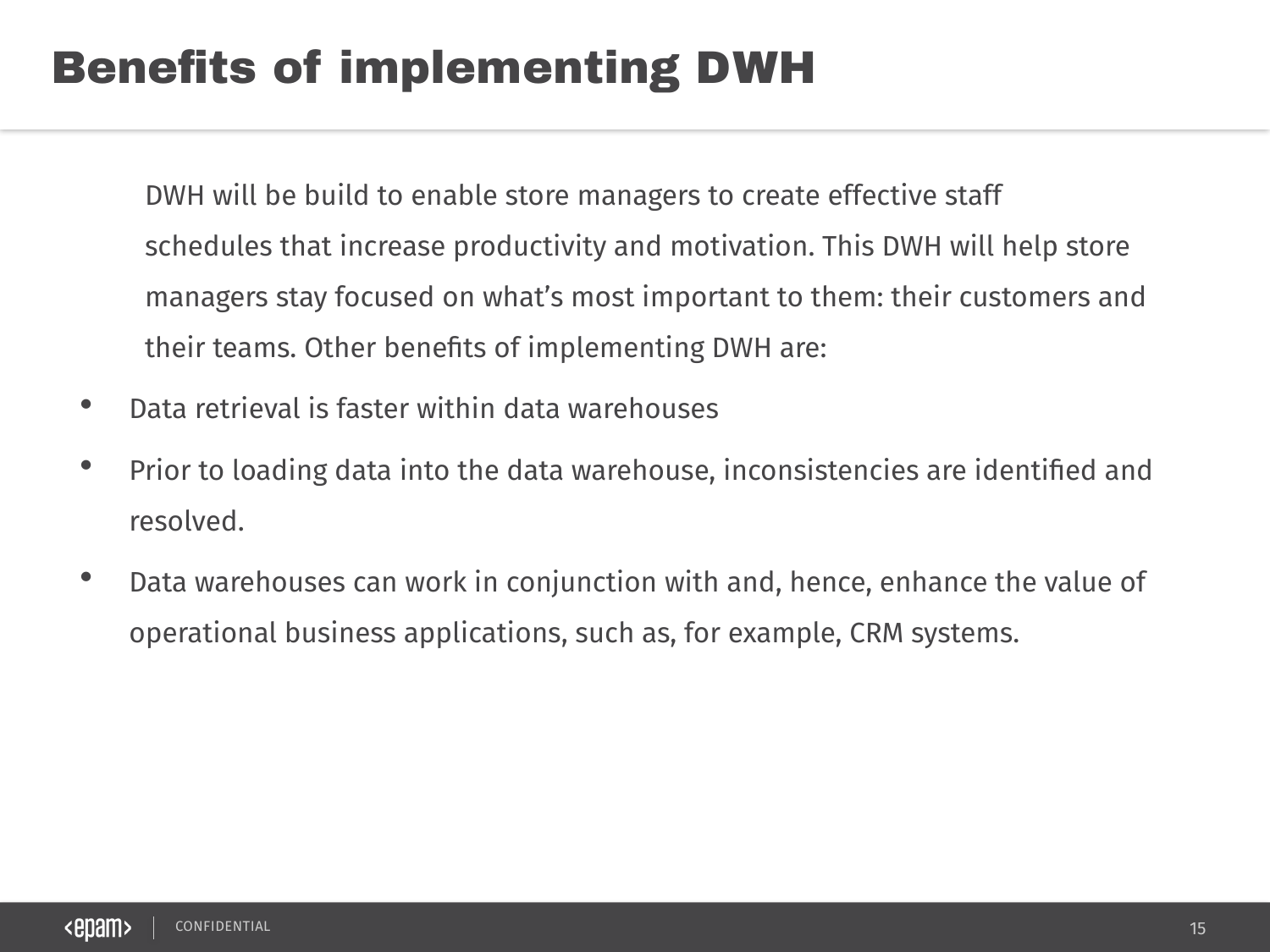

Benefits of implementing DWH
DWH will be build to enable store managers to create effective staff schedules that increase productivity and motivation. This DWH will help store managers stay focused on what’s most important to them: their customers and their teams. Other benefits of implementing DWH are:
Data retrieval is faster within data warehouses
Prior to loading data into the data warehouse, inconsistencies are identified and resolved.
Data warehouses can work in conjunction with and, hence, enhance the value of operational business applications, such as, for example, CRM systems.